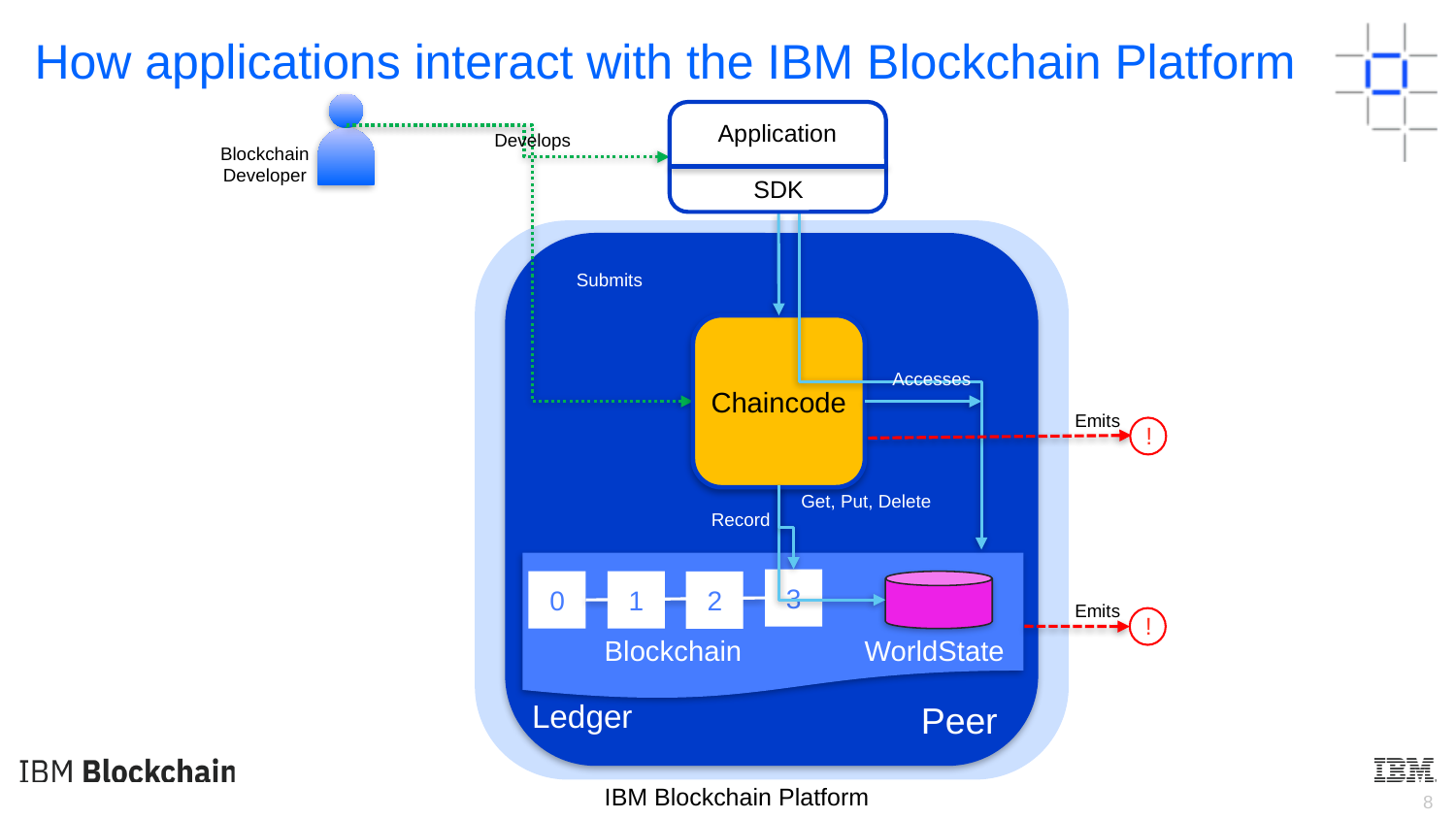

How applications interact with the IBM Blockchain Platform

Application
SDK
Develops
Blockchain
Developer

Submits
Chaincode
Accesses
Emits
!

Get, Put, Delete
Record

3
0
1

2
Emits
!

WorldState
Blockchain
Ledger
Peer
IBM Blockchain Platform